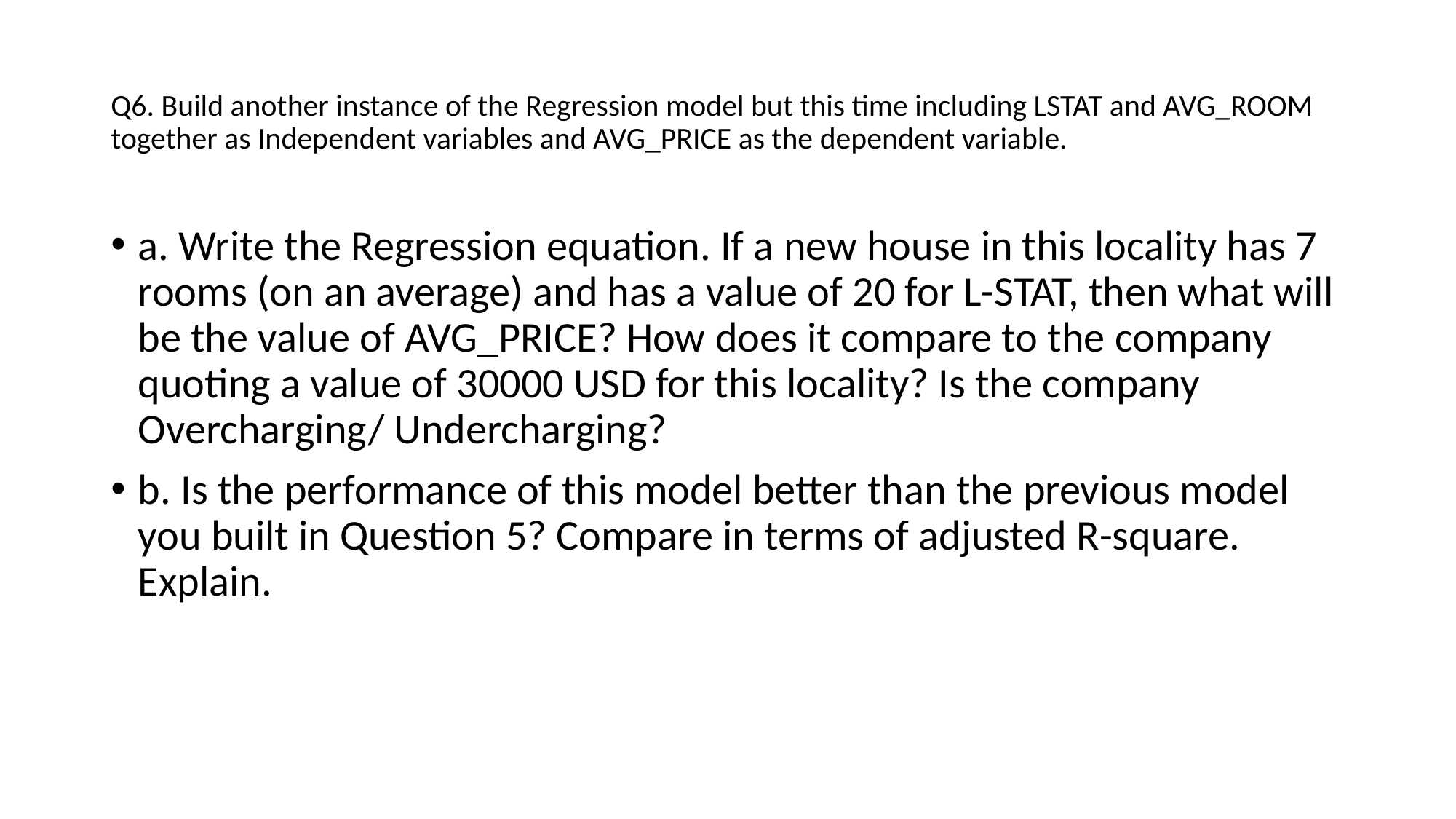

# Q6. Build another instance of the Regression model but this time including LSTAT and AVG_ROOM together as Independent variables and AVG_PRICE as the dependent variable.
a. Write the Regression equation. If a new house in this locality has 7 rooms (on an average) and has a value of 20 for L-STAT, then what will be the value of AVG_PRICE? How does it compare to the company quoting a value of 30000 USD for this locality? Is the company Overcharging/ Undercharging?
b. Is the performance of this model better than the previous model you built in Question 5? Compare in terms of adjusted R-square. Explain.